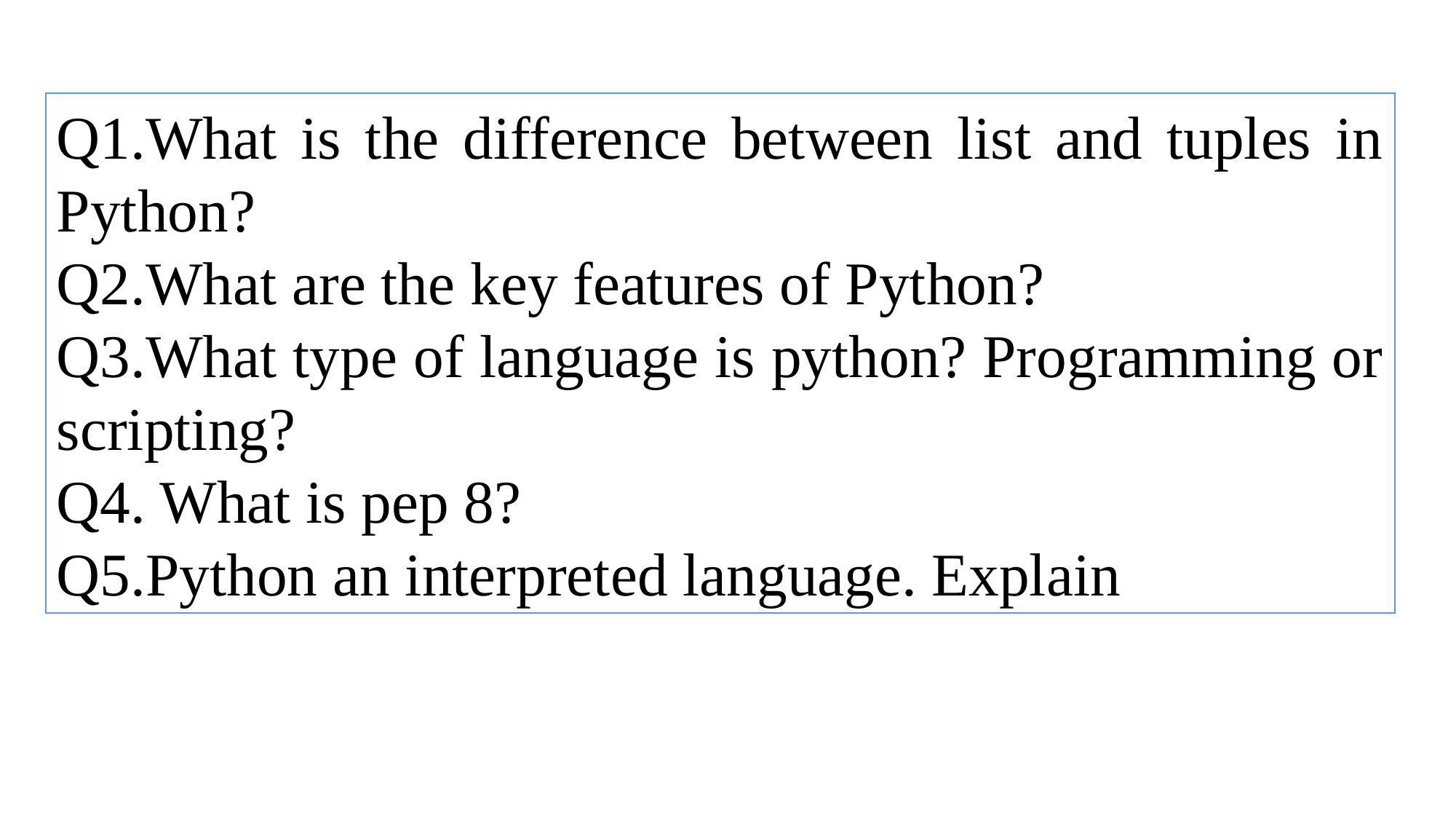

Q1.What is the difference between list and tuples in Python?
Q2.What are the key features of Python?
Q3.What type of language is python? Programming or scripting?
Q4. What is pep 8?
Q5.Python an interpreted language. Explain